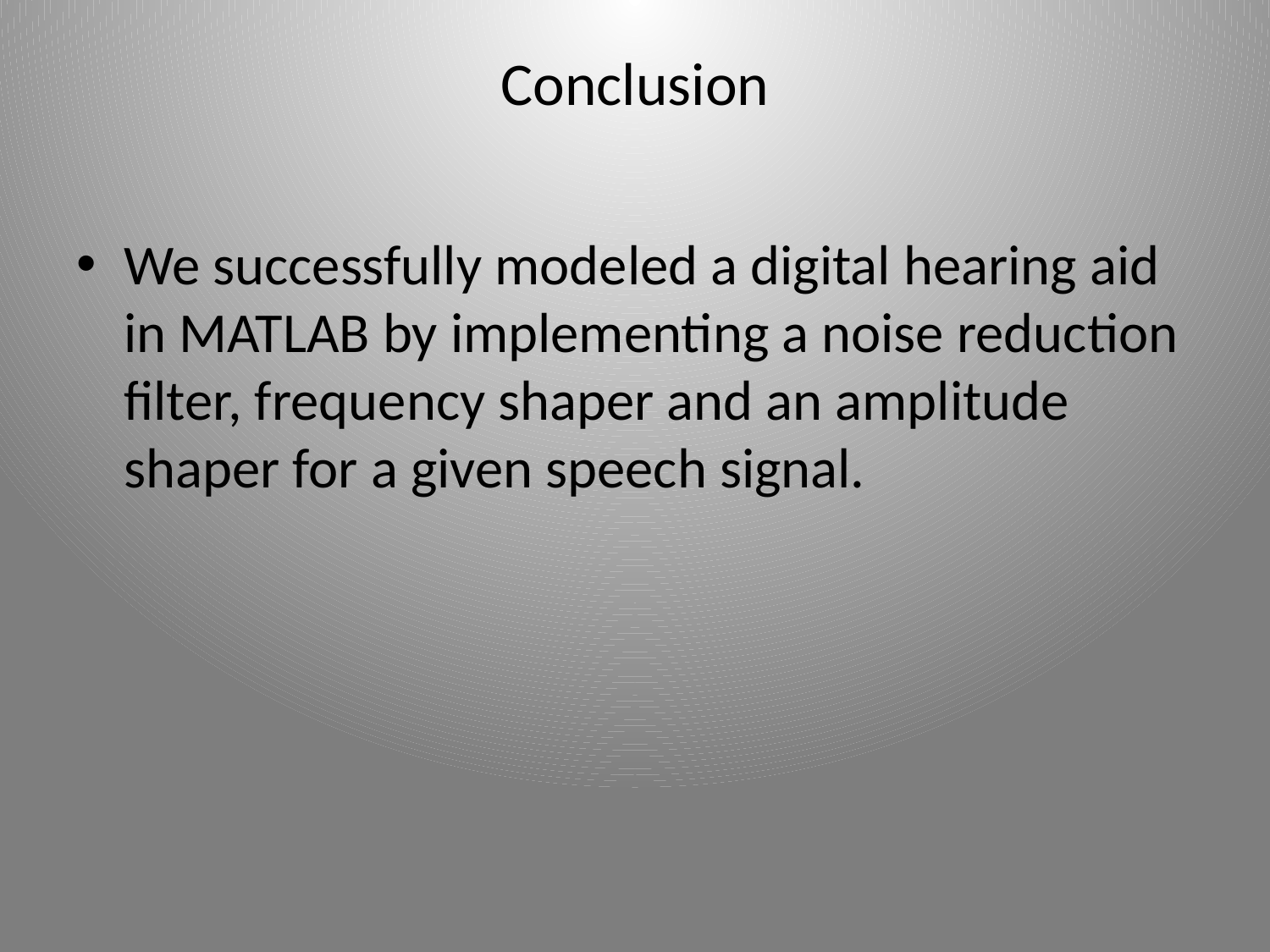

# Conclusion
We successfully modeled a digital hearing aid in MATLAB by implementing a noise reduction filter, frequency shaper and an amplitude shaper for a given speech signal.